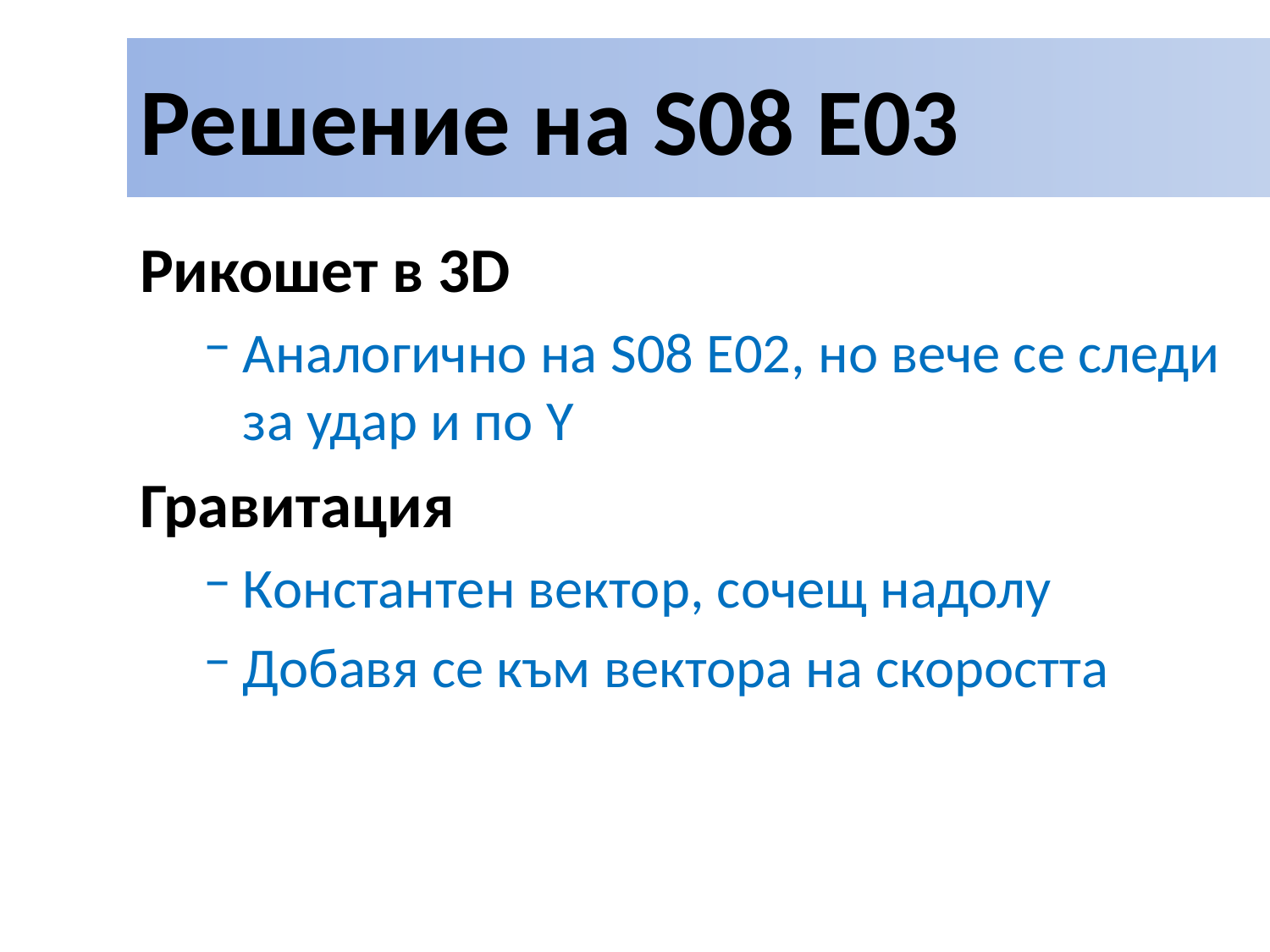

# Решение на S08 E03
Рикошет в 3D
Аналогично на S08 E02, но вече се следи за удар и по Y
Гравитация
Константен вектор, сочещ надолу
Добавя се към вектора на скоростта